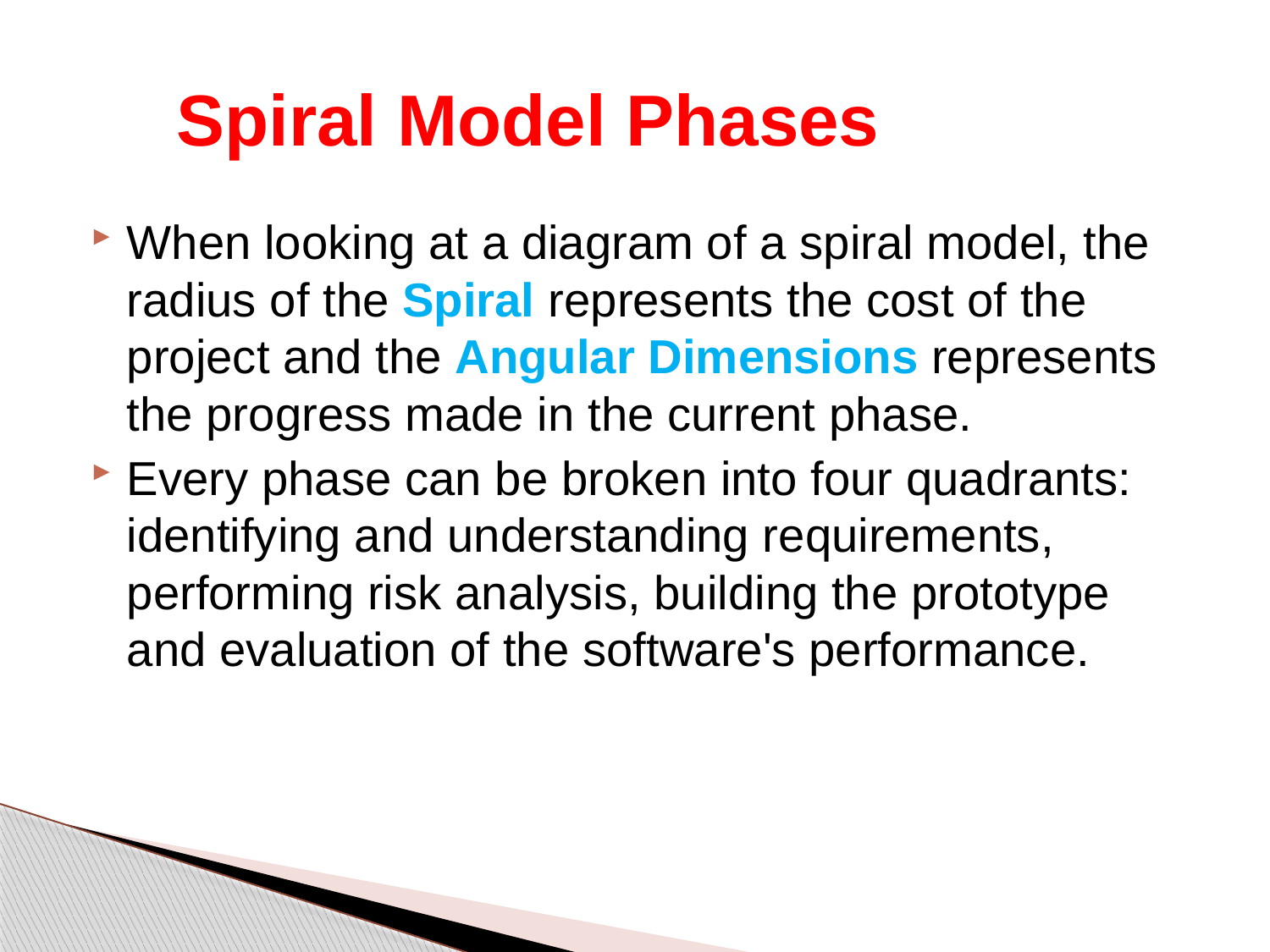

# Spiral Model Phases
When looking at a diagram of a spiral model, the radius of the Spiral represents the cost of the project and the Angular Dimensions represents the progress made in the current phase.
Every phase can be broken into four quadrants: identifying and understanding requirements, performing risk analysis, building the prototype and evaluation of the software's performance.